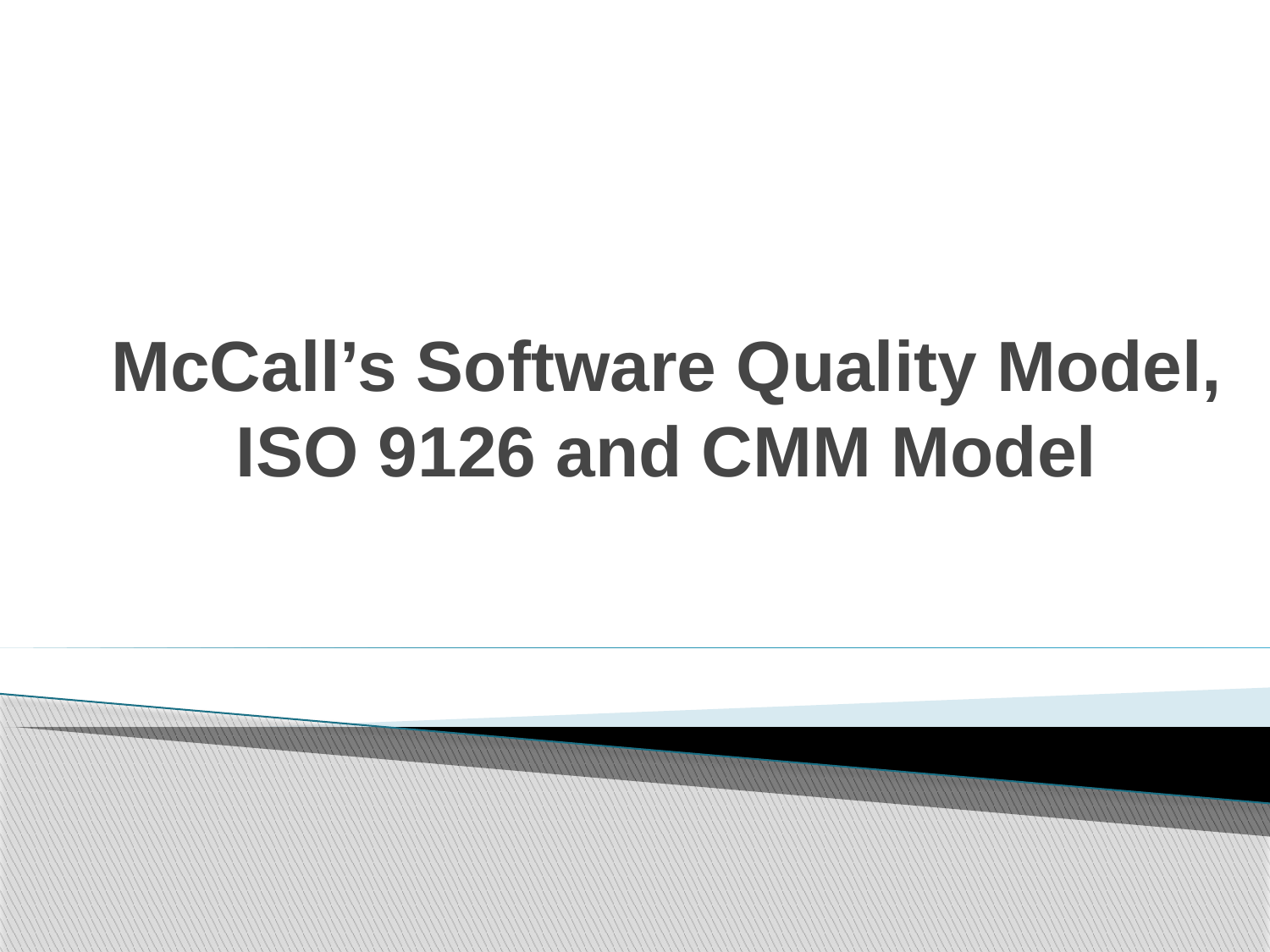

# McCall’s Software Quality Model, ISO 9126 and CMM Model